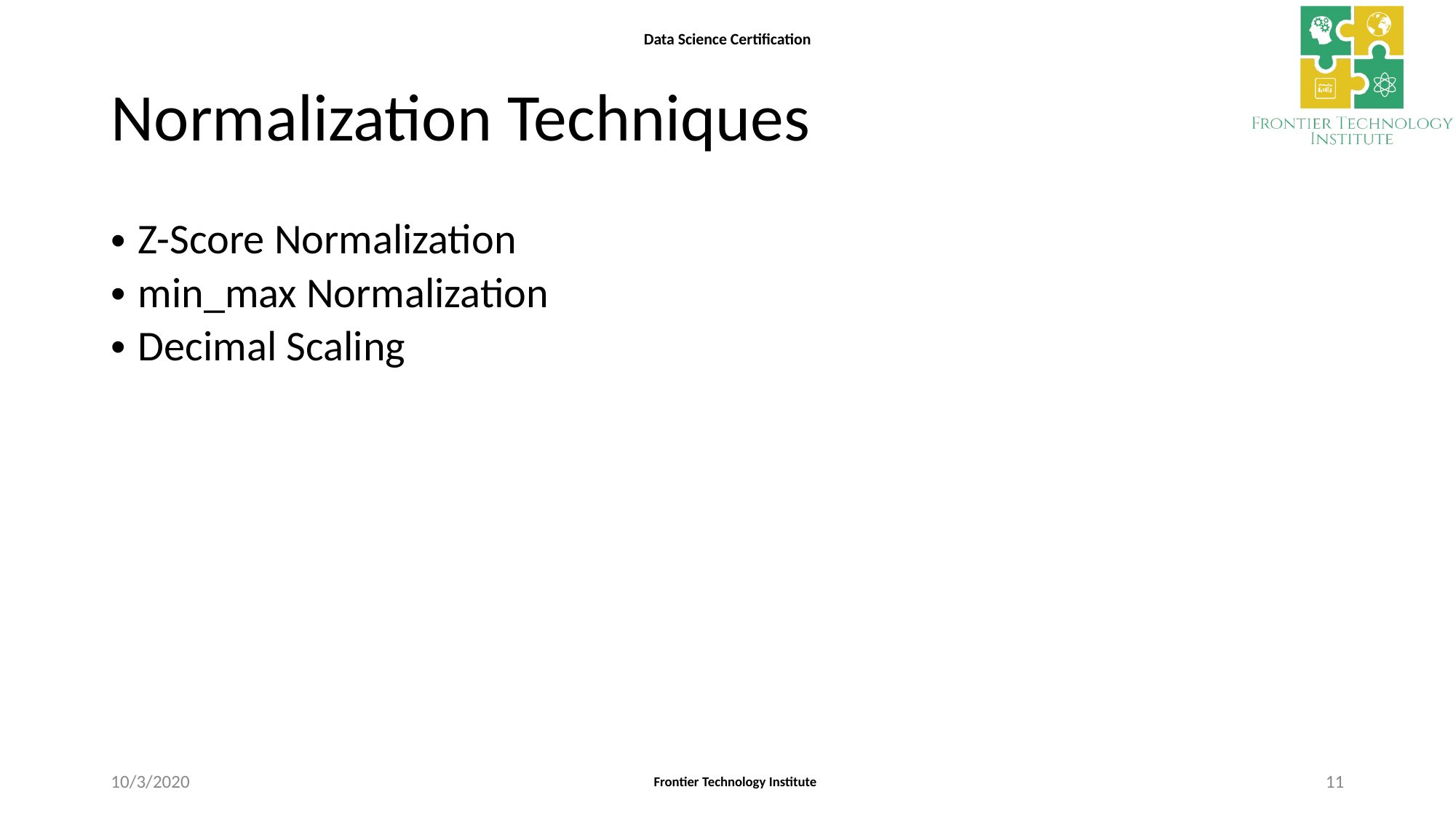

# Normalization Techniques
Z-Score Normalization
min_max Normalization
Decimal Scaling
10/3/2020
11